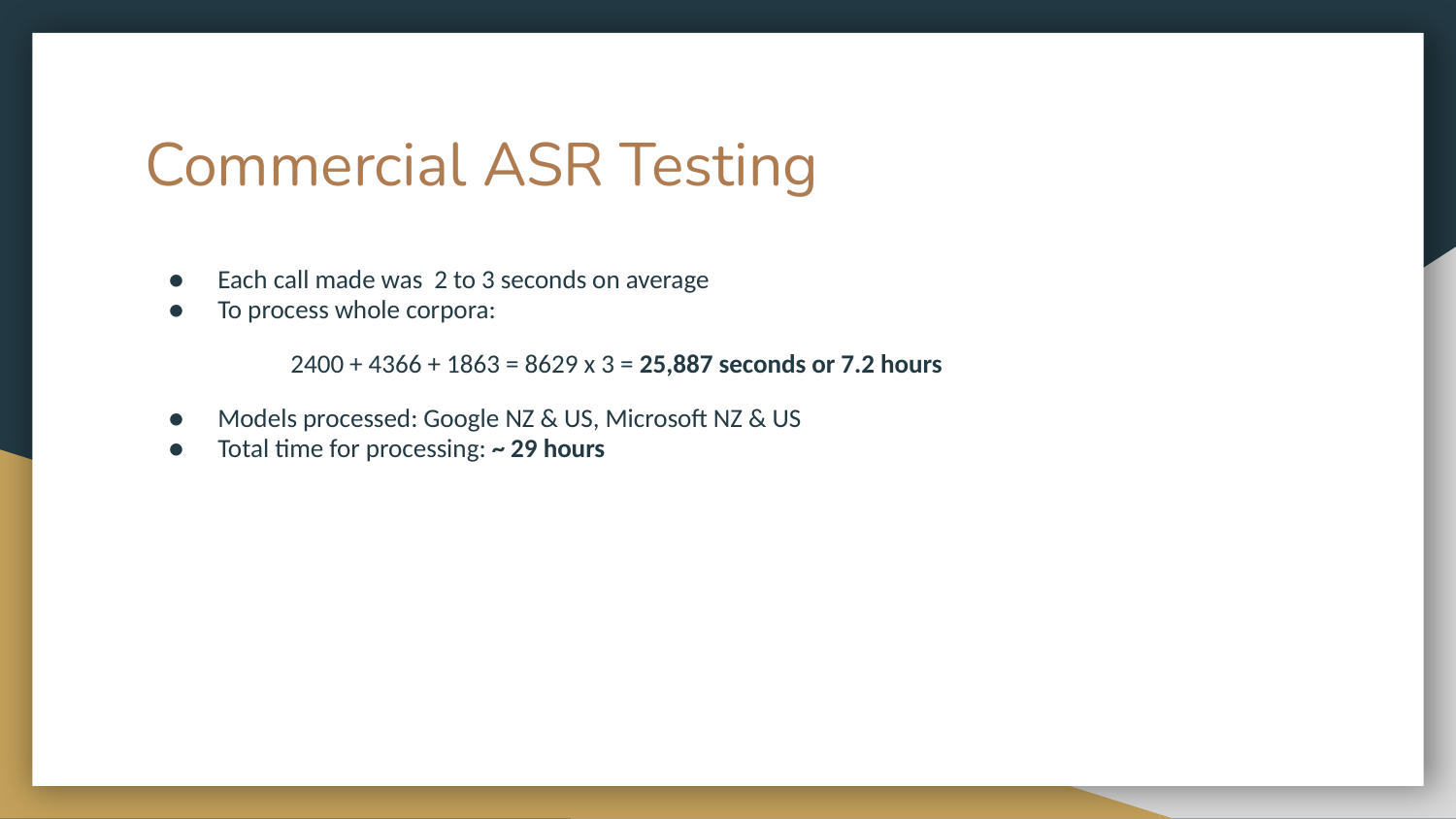

# Commercial ASR Testing
Each call made was  2 to 3 seconds on average
To process whole corpora:
	2400 + 4366 + 1863 = 8629 x 3 = 25,887 seconds or 7.2 hours
Models processed: Google NZ & US, Microsoft NZ & US
Total time for processing: ~ 29 hours